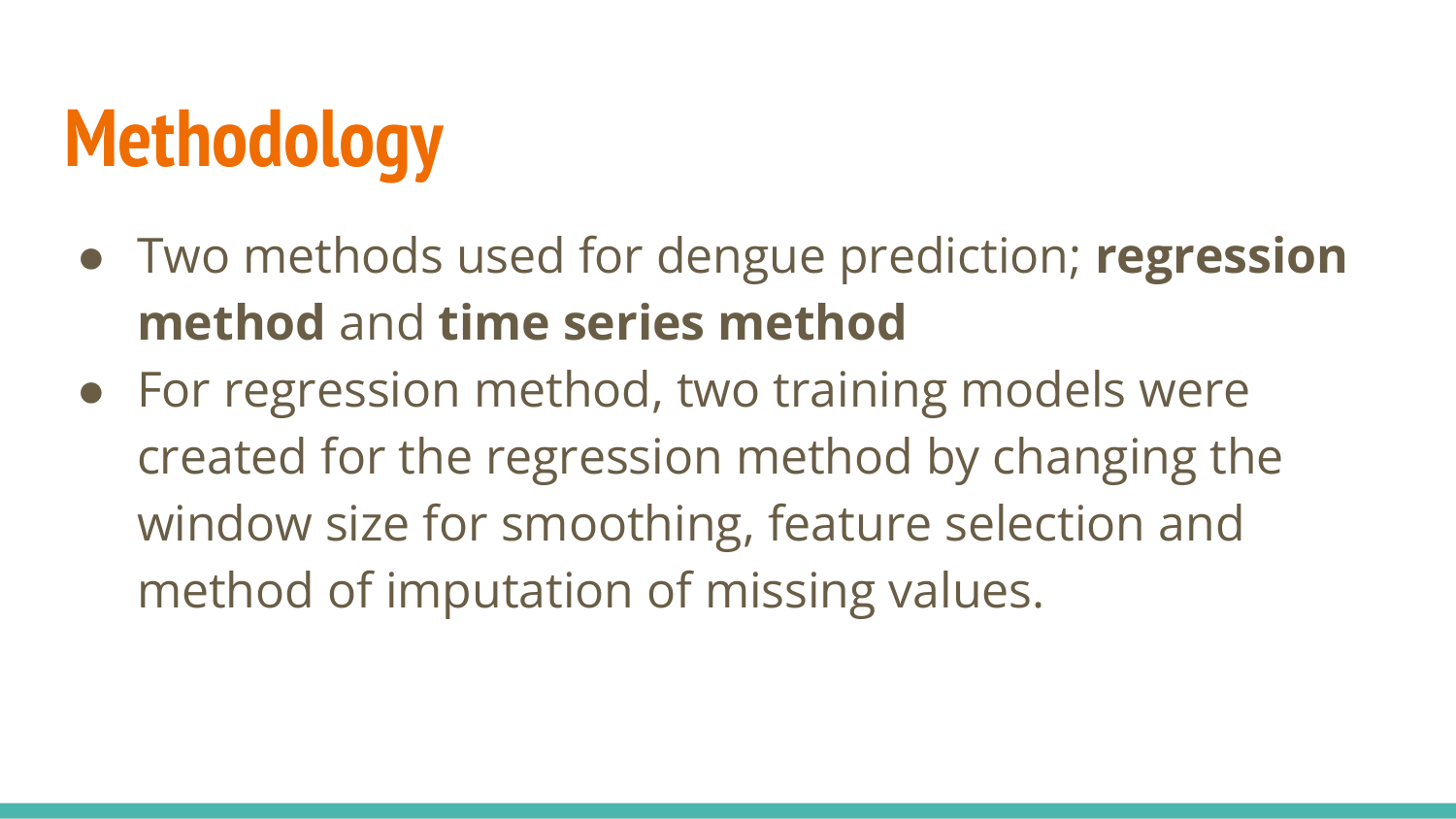

# Methodology
Two methods used for dengue prediction; regression method and time series method
For regression method, two training models were created for the regression method by changing the window size for smoothing, feature selection and method of imputation of missing values.